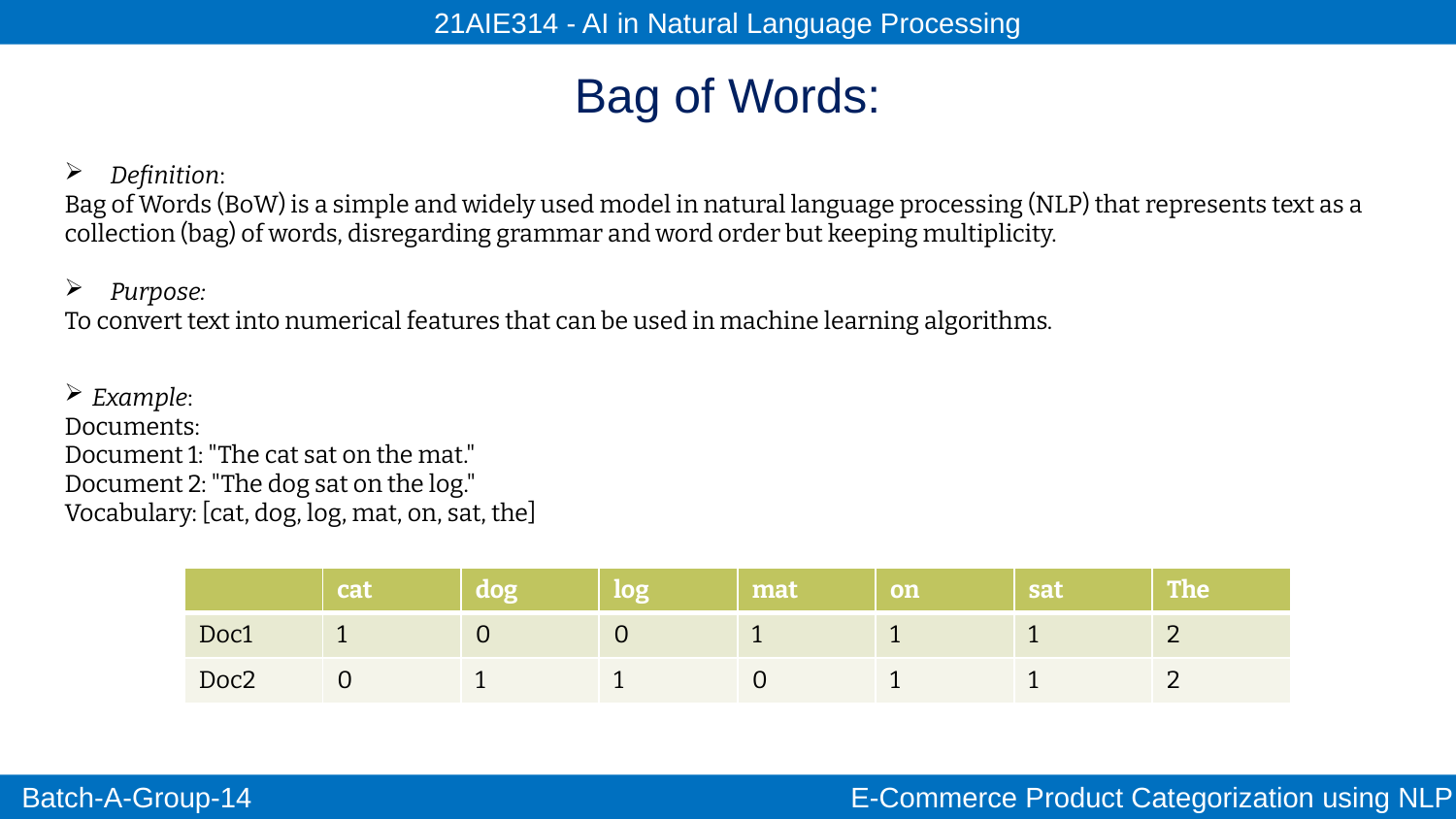

21AIE314 - AI in Natural Language Processing
Bag of Words:
Definition:
Bag of Words (BoW) is a simple and widely used model in natural language processing (NLP) that represents text as a collection (bag) of words, disregarding grammar and word order but keeping multiplicity.

Purpose:
To convert text into numerical features that can be used in machine learning algorithms.
Example:
Documents:
Document 1: "The cat sat on the mat."
Document 2: "The dog sat on the log."
Vocabulary: [cat, dog, log, mat, on, sat, the]
|  | cat | dog | log | mat | on | sat | The |
| --- | --- | --- | --- | --- | --- | --- | --- |
| Doc1 | 1 | 0 | 0 | 1 | 1 | 1 | 2 |
| Doc2 | 0 | 1 | 1 | 0 | 1 | 1 | 2 |
E-Commerce Product Categorization using NLP
Batch-A-Group-14